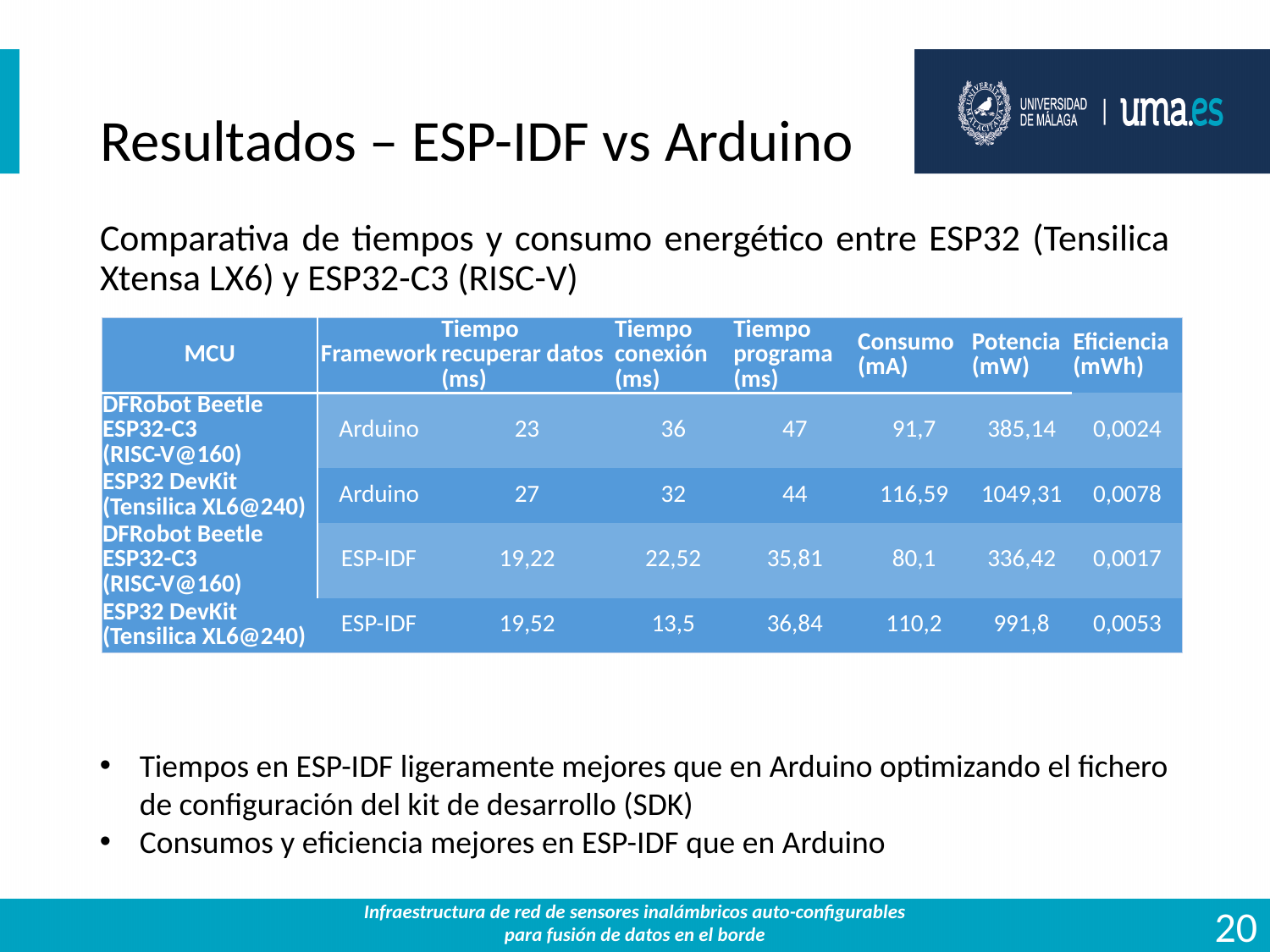

# Resultados – ESP-IDF vs Arduino
Comparativa de tiempos y consumo energético entre ESP32 (Tensilica Xtensa LX6) y ESP32-C3 (RISC-V)

| MCU | Framework | Tiempo recuperar datos (ms) | Tiempo conexión (ms) | Tiempo programa (ms) | Consumo (mA) | Potencia (mW) | Eficiencia (mWh) |
| --- | --- | --- | --- | --- | --- | --- | --- |
| DFRobot Beetle ESP32-C3 (RISC-V@160) | Arduino | 23 | 36 | 47 | 91,7 | 385,14 | 0,0024 |
| ESP32 DevKit (Tensilica XL6@240) | Arduino | 27 | 32 | 44 | 116,59 | 1049,31 | 0,0078 |
| DFRobot Beetle ESP32-C3 (RISC-V@160) | ESP-IDF | 19,22 | 22,52 | 35,81 | 80,1 | 336,42 | 0,0017 |
| ESP32 DevKit (Tensilica XL6@240) | ESP-IDF | 19,52 | 13,5 | 36,84 | 110,2 | 991,8 | 0,0053 |
Tiempos en ESP-IDF ligeramente mejores que en Arduino optimizando el fichero de configuración del kit de desarrollo (SDK)
Consumos y eficiencia mejores en ESP-IDF que en Arduino
20
Infraestructura de red de sensores inalámbricos auto-configurables para fusión de datos en el borde